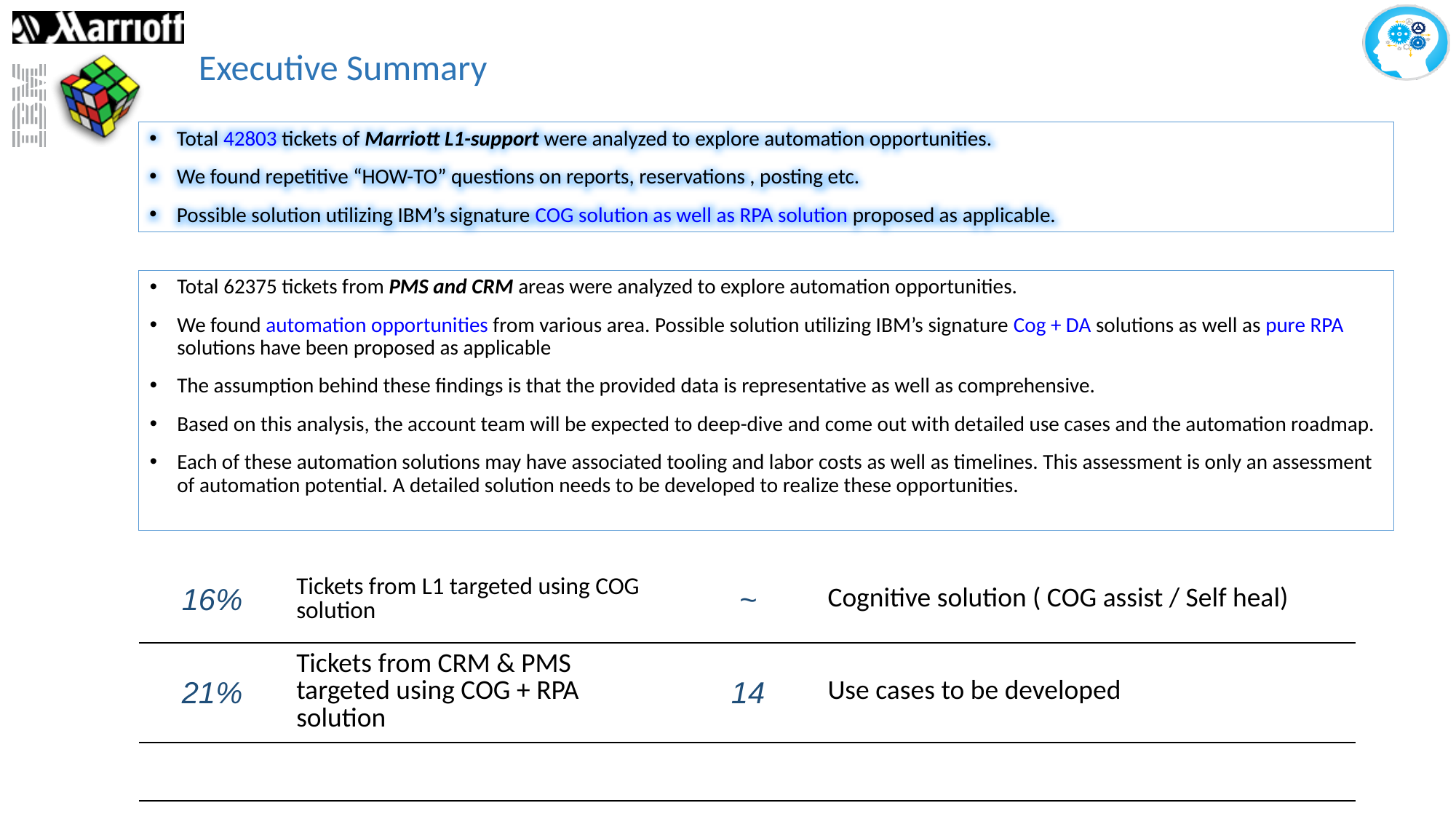

# Executive Summary
Total 42803 tickets of Marriott L1-support were analyzed to explore automation opportunities.
We found repetitive “HOW-TO” questions on reports, reservations , posting etc.
Possible solution utilizing IBM’s signature COG solution as well as RPA solution proposed as applicable.
Total 62375 tickets from PMS and CRM areas were analyzed to explore automation opportunities.
We found automation opportunities from various area. Possible solution utilizing IBM’s signature Cog + DA solutions as well as pure RPA solutions have been proposed as applicable
The assumption behind these findings is that the provided data is representative as well as comprehensive.
Based on this analysis, the account team will be expected to deep-dive and come out with detailed use cases and the automation roadmap.
Each of these automation solutions may have associated tooling and labor costs as well as timelines. This assessment is only an assessment of automation potential. A detailed solution needs to be developed to realize these opportunities.
| 16% | Tickets from L1 targeted using COG solution | ~ | Cognitive solution ( COG assist / Self heal) |
| --- | --- | --- | --- |
| 21% | Tickets from CRM & PMS targeted using COG + RPA solution | 14 | Use cases to be developed |
|  |  |  |  |